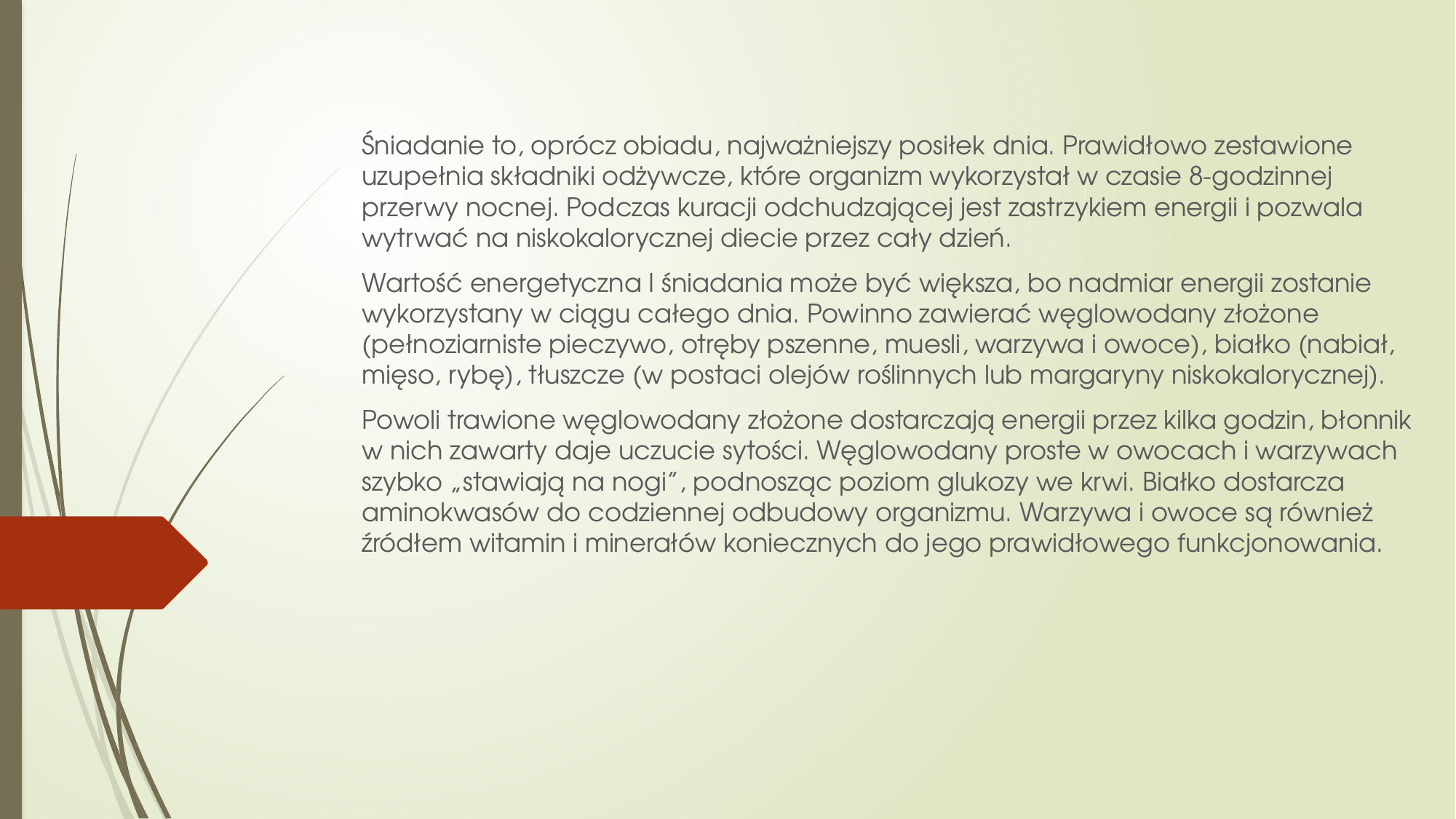

Śniadanie to, oprócz obiadu, najważniejszy posiłek dnia. Prawidłowo zestawione uzupełnia składniki odżywcze, które organizm wykorzystał w czasie 8-godzinnej przerwy nocnej. Podczas kuracji odchudzającej jest zastrzykiem energii i pozwala wytrwać na niskokalorycznej diecie przez cały dzień.
Wartość energetyczna I śniadania może być większa, bo nadmiar energii zostanie wykorzystany w ciągu całego dnia. Powinno zawierać węglowodany złożone (pełnoziarniste pieczywo, otręby pszenne, muesli, warzywa i owoce), białko (nabiał, mięso, rybę), tłuszcze (w postaci olejów roślinnych lub margaryny niskokalorycznej).
Powoli trawione węglowodany złożone dostarczają energii przez kilka godzin, błonnik w nich zawarty daje uczucie sytości. Węglowodany proste w owocach i warzywach szybko „stawiają na nogi”, podnosząc poziom glukozy we krwi. Białko dostarcza aminokwasów do codziennej odbudowy organizmu. Warzywa i owoce są również źródłem witamin i minerałów koniecznych do jego prawidłowego funkcjonowania.